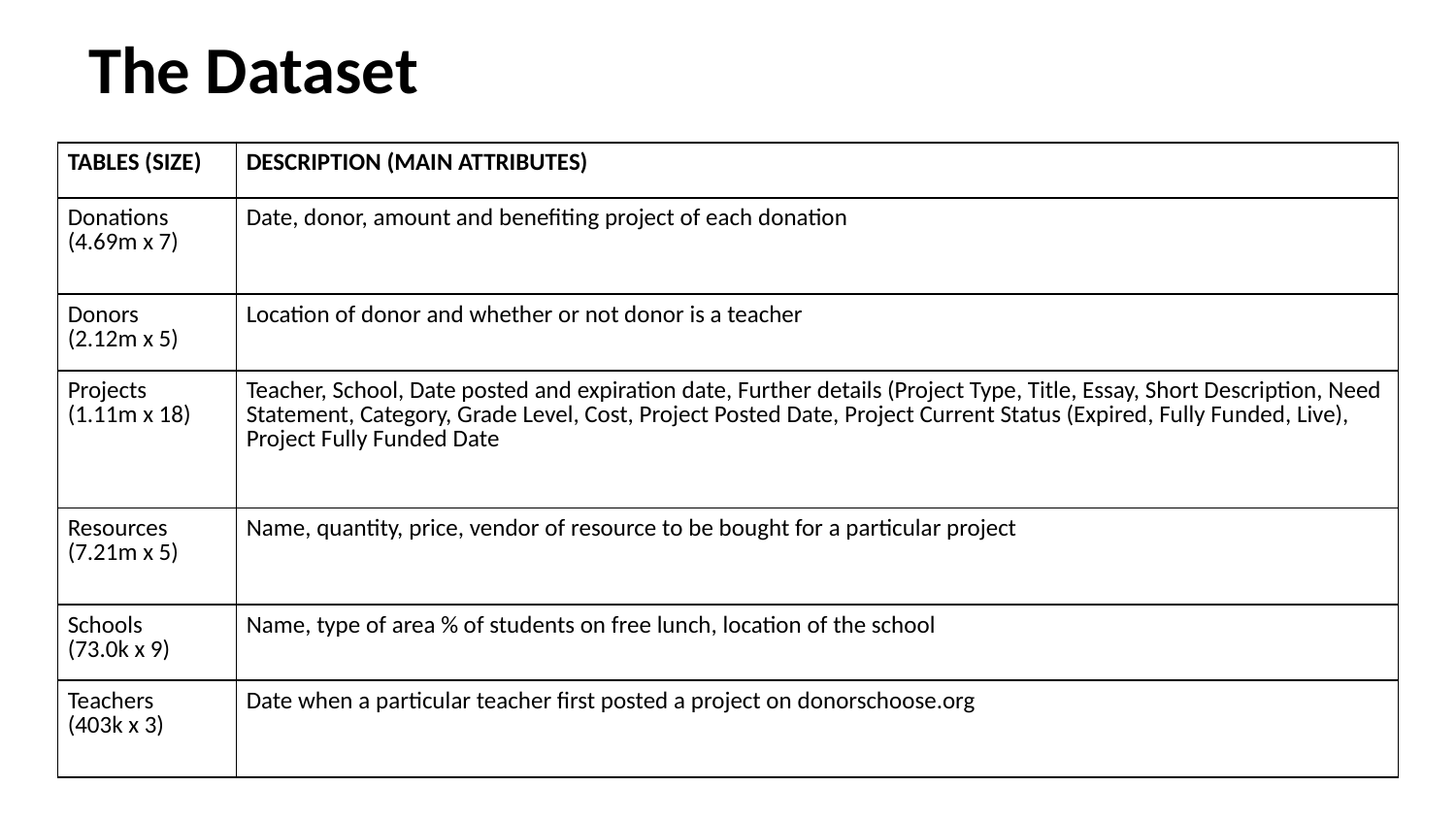

# The Dataset
| TABLES (SIZE) | DESCRIPTION (MAIN ATTRIBUTES) |
| --- | --- |
| Donations (4.69m x 7) | Date, donor, amount and benefiting project of each donation |
| Donors (2.12m x 5) | Location of donor and whether or not donor is a teacher |
| Projects (1.11m x 18) | Teacher, School, Date posted and expiration date, Further details (Project Type, Title, Essay, Short Description, Need Statement, Category, Grade Level, Cost, Project Posted Date, Project Current Status (Expired, Fully Funded, Live), Project Fully Funded Date |
| Resources (7.21m x 5) | Name, quantity, price, vendor of resource to be bought for a particular project |
| Schools (73.0k x 9) | Name, type of area % of students on free lunch, location of the school |
| Teachers (403k x 3) | Date when a particular teacher first posted a project on donorschoose.org |